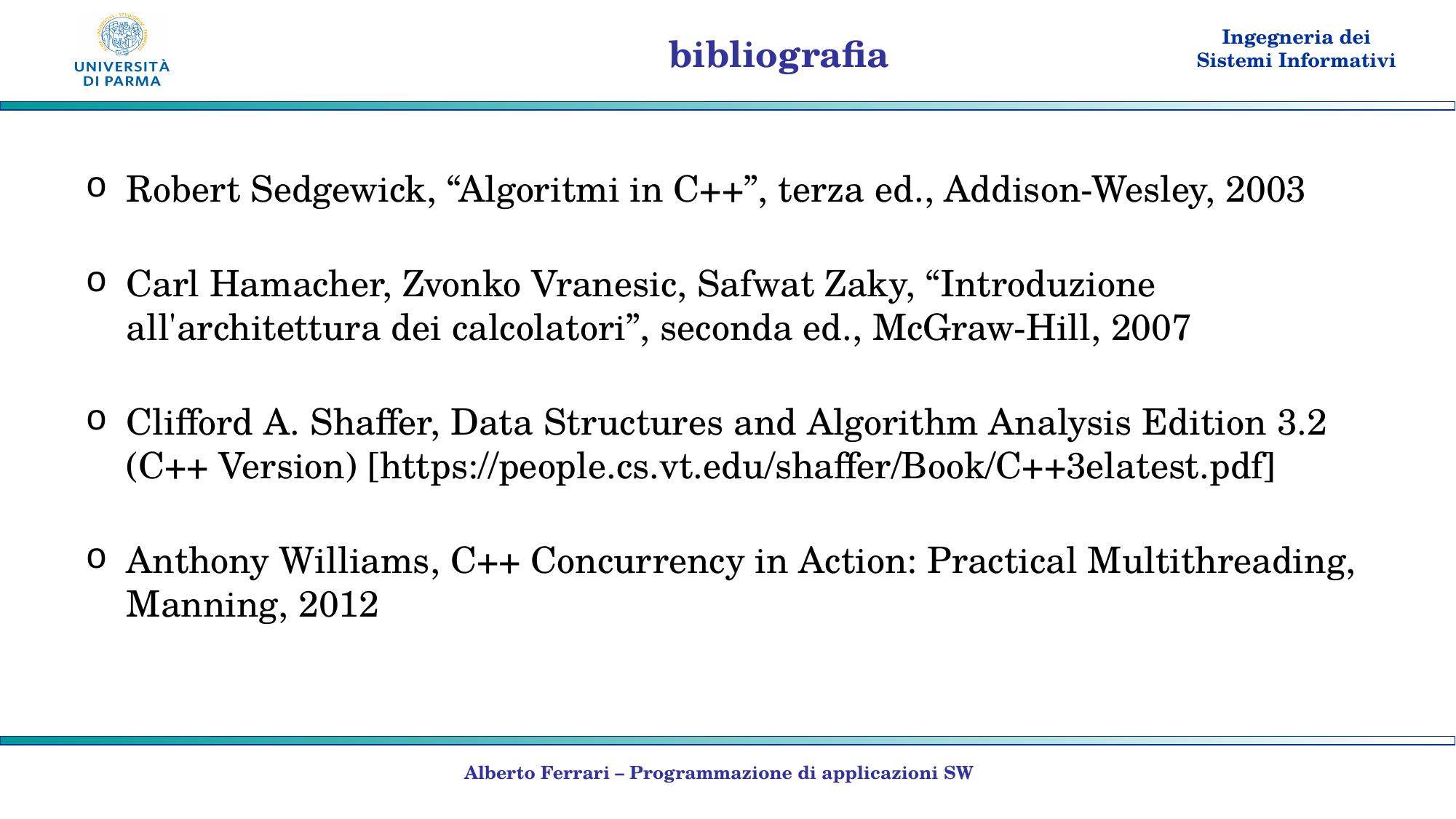

# bibliografia
Robert Sedgewick, “Algoritmi in C++”, terza ed., Addison-Wesley, 2003
Carl Hamacher, Zvonko Vranesic, Safwat Zaky, “Introduzione all'architettura dei calcolatori”, seconda ed., McGraw-Hill, 2007
Clifford A. Shaffer, Data Structures and Algorithm Analysis Edition 3.2 (C++ Version) [https://people.cs.vt.edu/shaffer/Book/C++3elatest.pdf]
Anthony Williams, C++ Concurrency in Action: Practical Multithreading, Manning, 2012
Alberto Ferrari – Programmazione di applicazioni SW